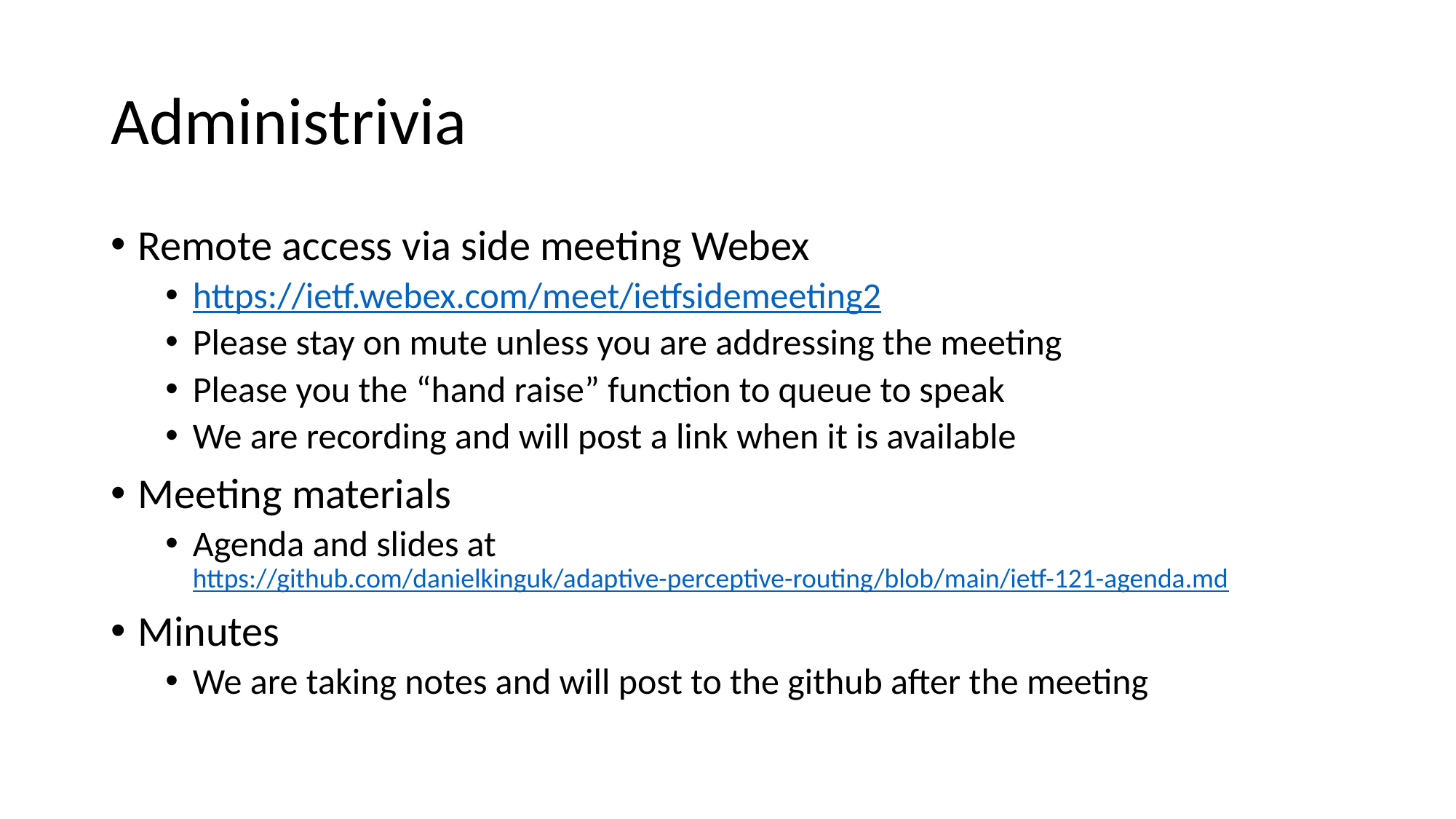

# Administrivia
Remote access via side meeting Webex
https://ietf.webex.com/meet/ietfsidemeeting2
Please stay on mute unless you are addressing the meeting
Please you the “hand raise” function to queue to speak
We are recording and will post a link when it is available
Meeting materials
Agenda and slides at
https://github.com/danielkinguk/adaptive-perceptive-routing/blob/main/ietf-121-agenda.md
Minutes
We are taking notes and will post to the github after the meeting